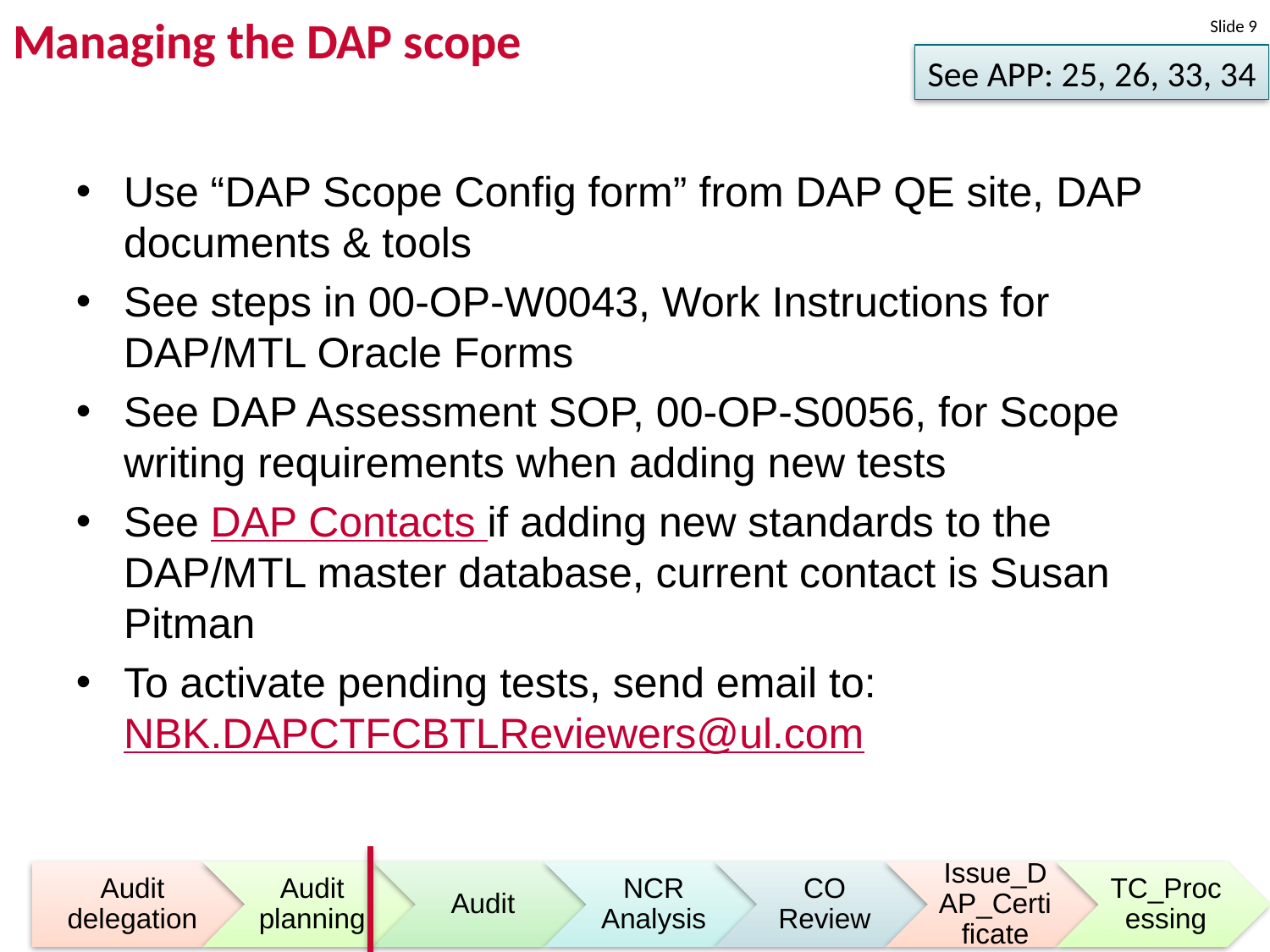

# Managing the DAP scope
See APP: 25, 26, 33, 34
Use “DAP Scope Config form” from DAP QE site, DAP documents & tools
See steps in 00-OP-W0043, Work Instructions for DAP/MTL Oracle Forms
See DAP Assessment SOP, 00-OP-S0056, for Scope writing requirements when adding new tests
See DAP Contacts if adding new standards to the DAP/MTL master database, current contact is Susan Pitman
To activate pending tests, send email to: NBK.DAPCTFCBTLReviewers@ul.com
Audit delegation
Audit planning
Audit
NCR Analysis
CO Review
Issue_DAP_Certificate
TC_Processing